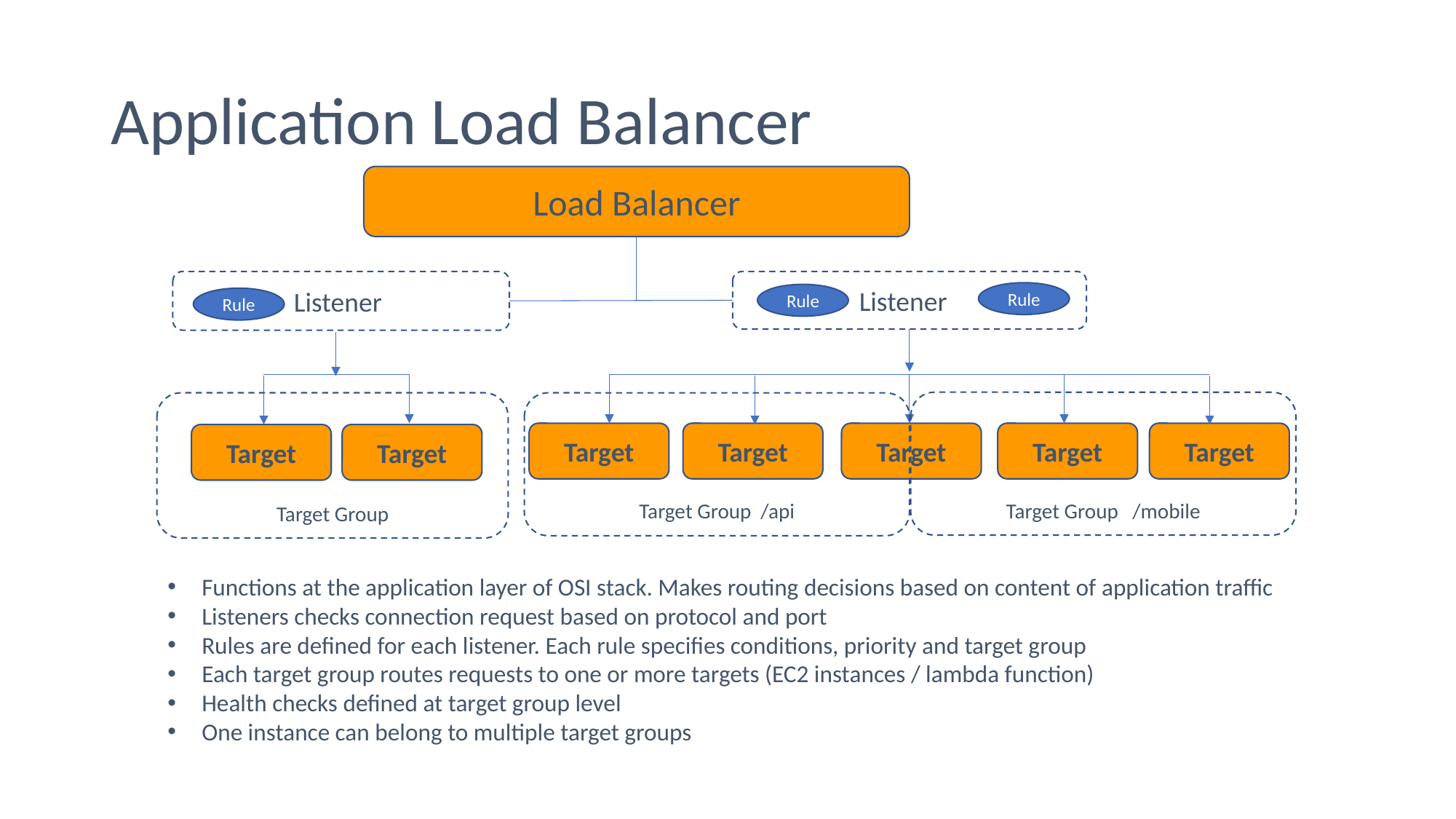

# Application Load Balancer
Load Balancer
Listener
Listener
Rule
Rule
Rule
Target Group   /mobile
Target Group
Target Group  /api
Target
Target
Target
Target
Target
Target
Target
Functions at the application layer of OSI stack. Makes routing decisions based on content of application traffic
Listeners checks connection request based on protocol and port
Rules are defined for each listener. Each rule specifies conditions, priority and target group
Each target group routes requests to one or more targets (EC2 instances / lambda function)
Health checks defined at target group level
One instance can belong to multiple target groups